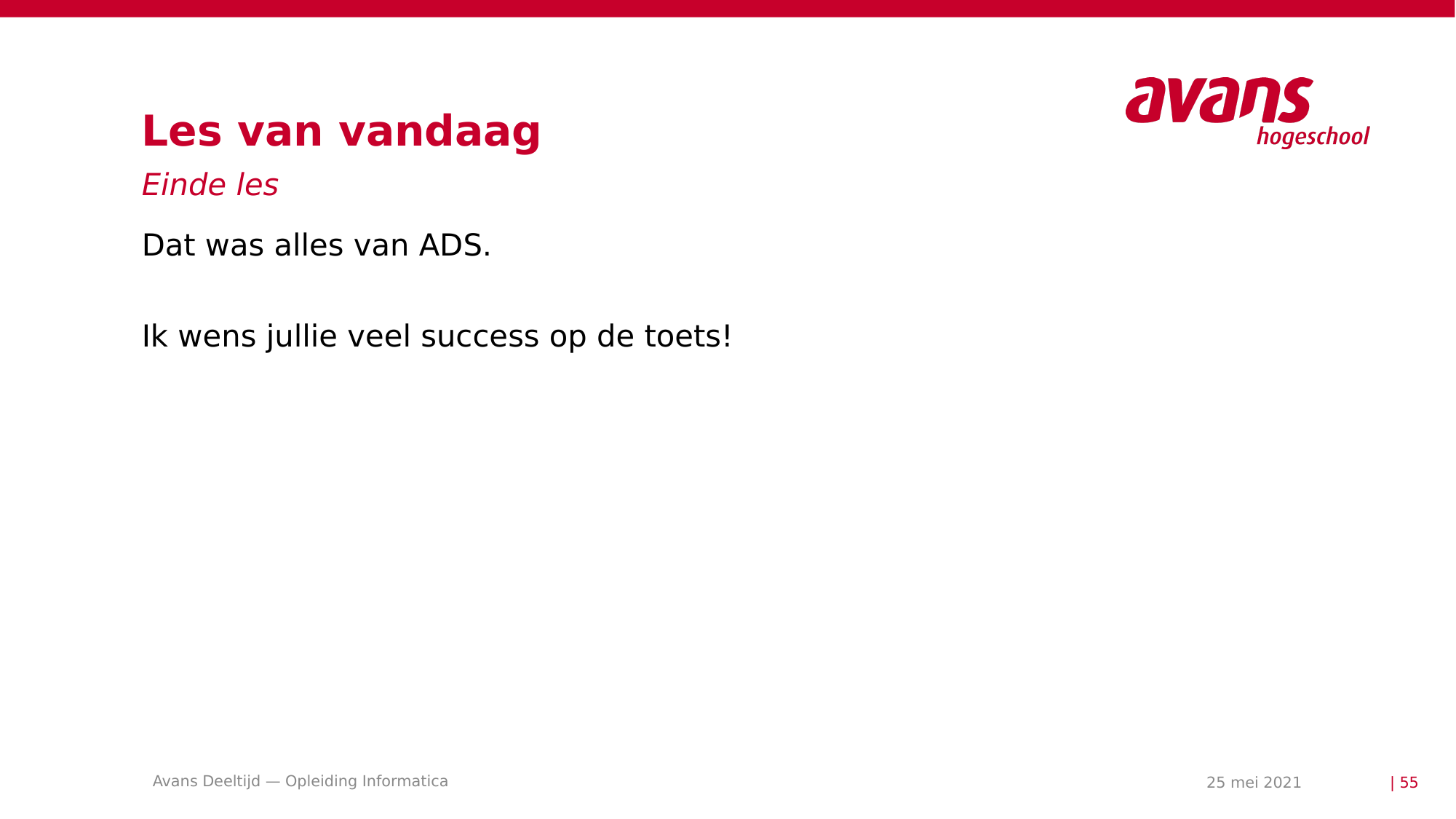

# Les van vandaag
Einde les
Dat was alles van ADS.

Ik wens jullie veel success op de toets!
Avans Deeltijd — Opleiding Informatica
25 mei 2021
| 55